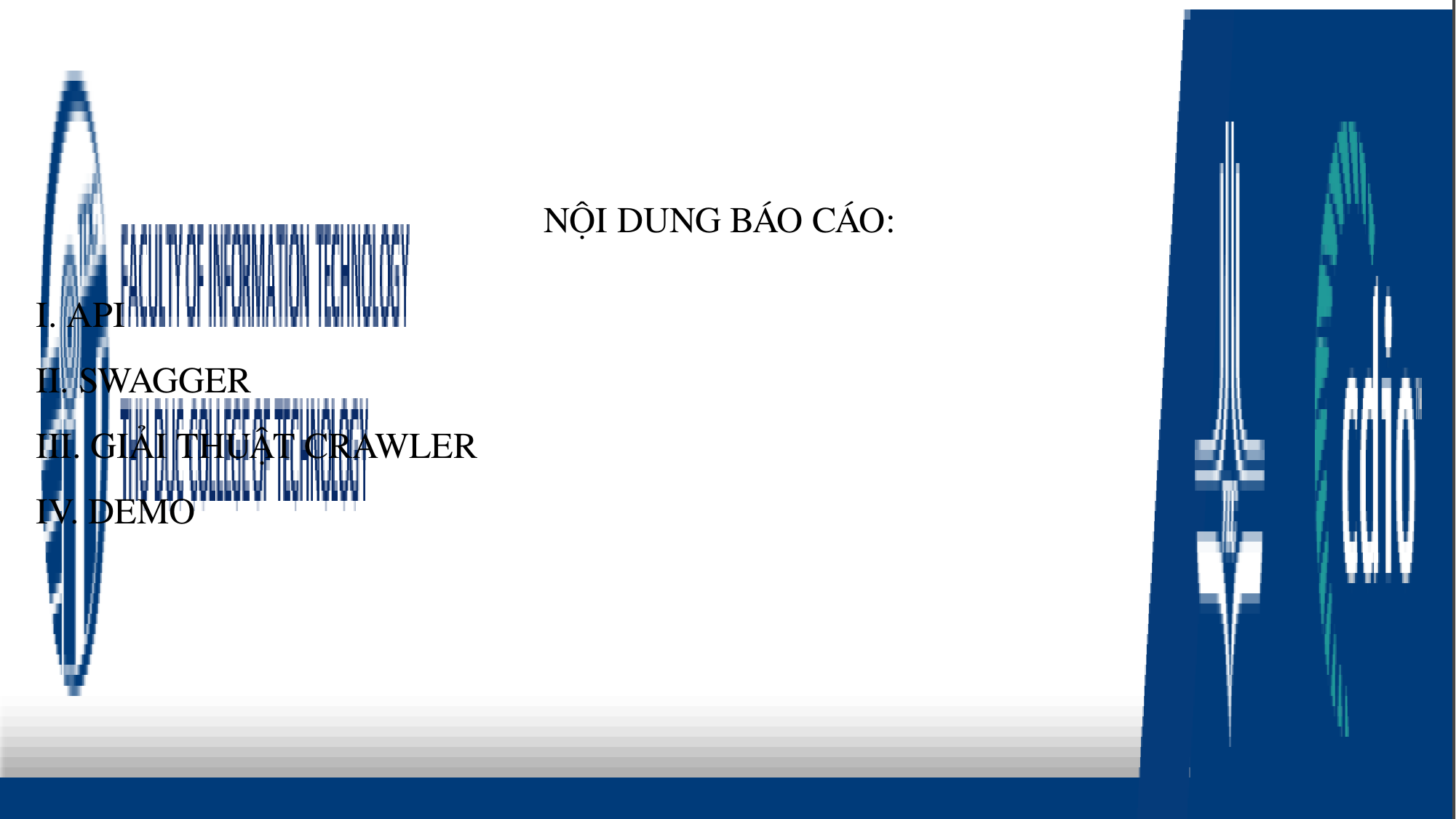

NỘI DUNG BÁO CÁO:
 API
 SWAGGER
 GIẢI THUẬT CRAWLER
 DEMO